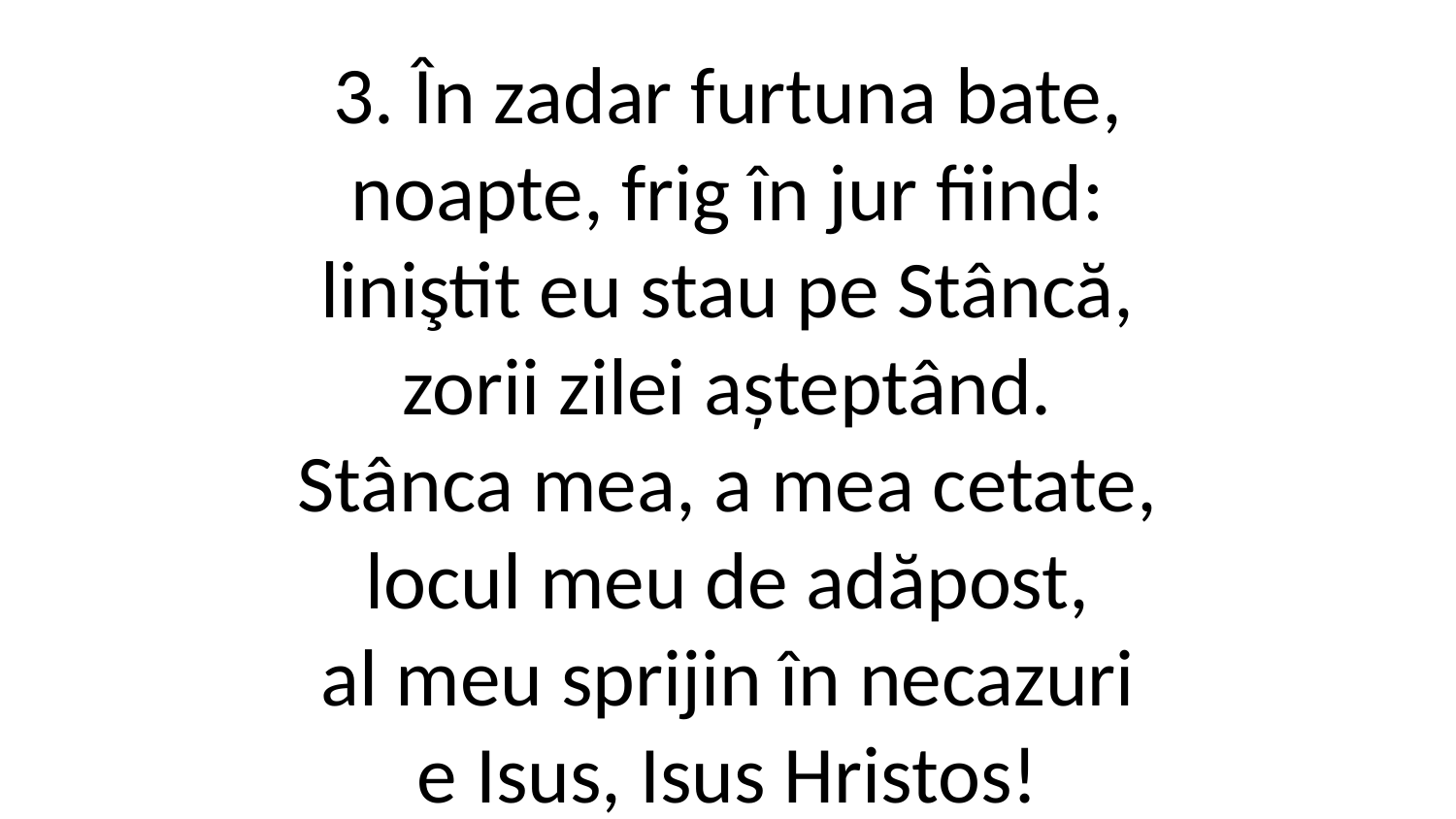

3. În zadar furtuna bate,
noapte, frig în jur fiind:
liniştit eu stau pe Stâncă,
zorii zilei așteptând.
Stânca mea, a mea cetate,
locul meu de adăpost,
al meu sprijin în necazuri
e Isus, Isus Hristos!